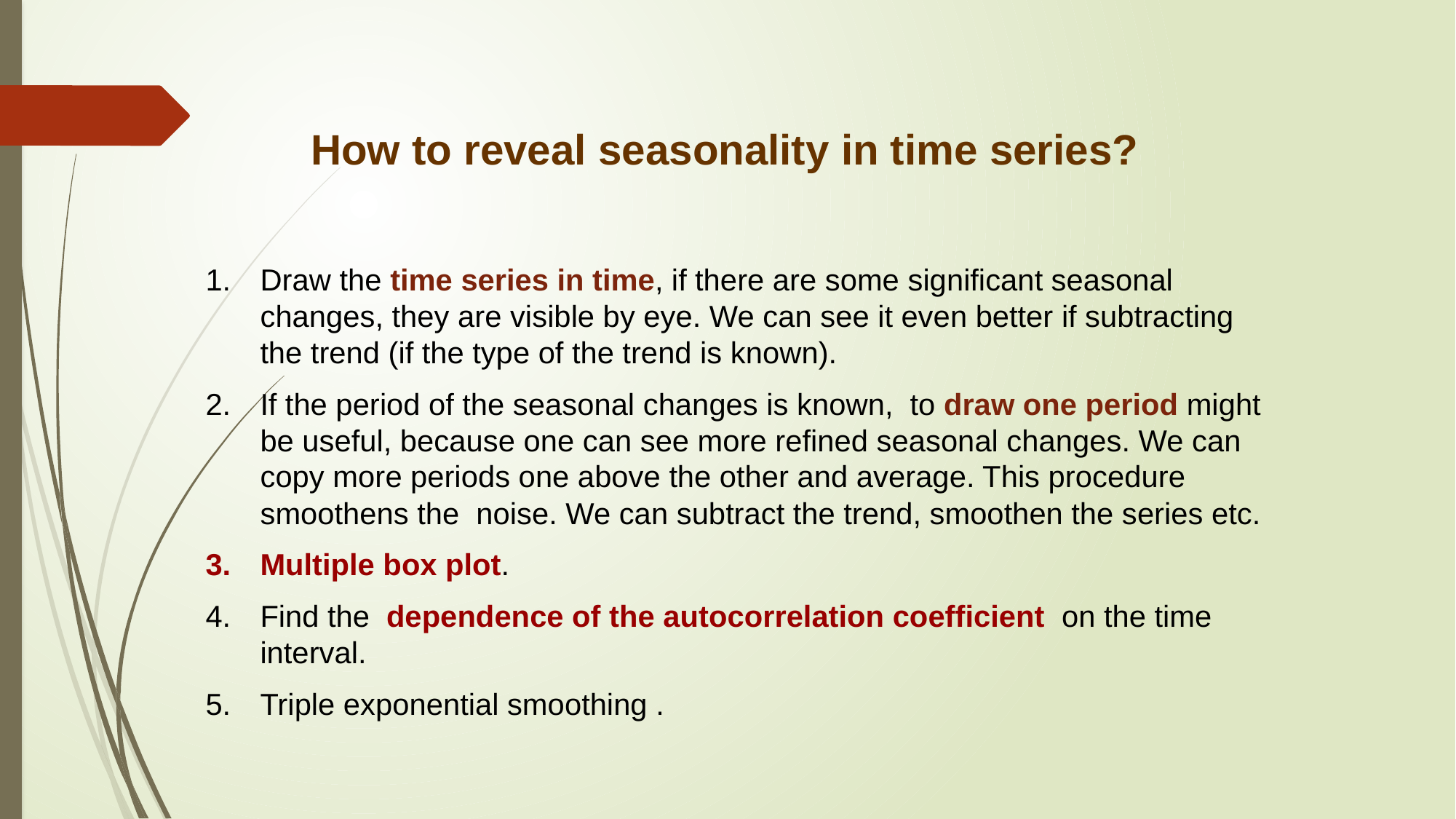

How to reveal seasonality in time series?
Draw the time series in time, if there are some significant seasonal changes, they are visible by eye. We can see it even better if subtracting the trend (if the type of the trend is known).
If the period of the seasonal changes is known,  to draw one period might be useful, because one can see more refined seasonal changes. We can copy more periods one above the other and average. This procedure smoothens the  noise. We can subtract the trend, smoothen the series etc.
Multiple box plot.
Find the  dependence of the autocorrelation coefficient  on the time interval.
Triple exponential smoothing .